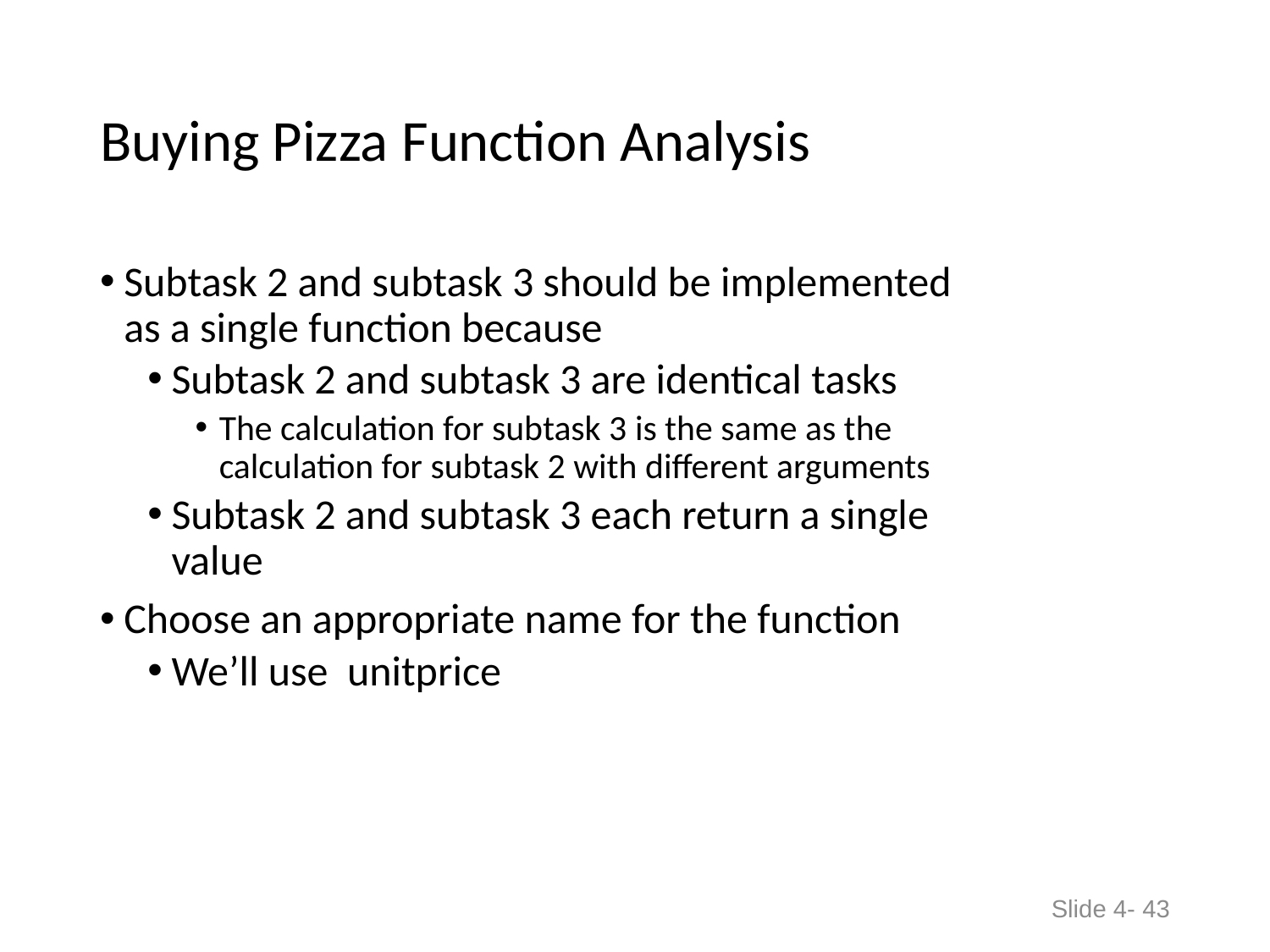

# Buying Pizza Function Analysis
Subtask 2 and subtask 3 should be implemented
as a single function because
Subtask 2 and subtask 3 are identical tasks
The calculation for subtask 3 is the same as the
calculation for subtask 2 with different arguments
Subtask 2 and subtask 3 each return a single
value
Choose an appropriate name for the function
We’ll use  unitprice
Slide 4- 43